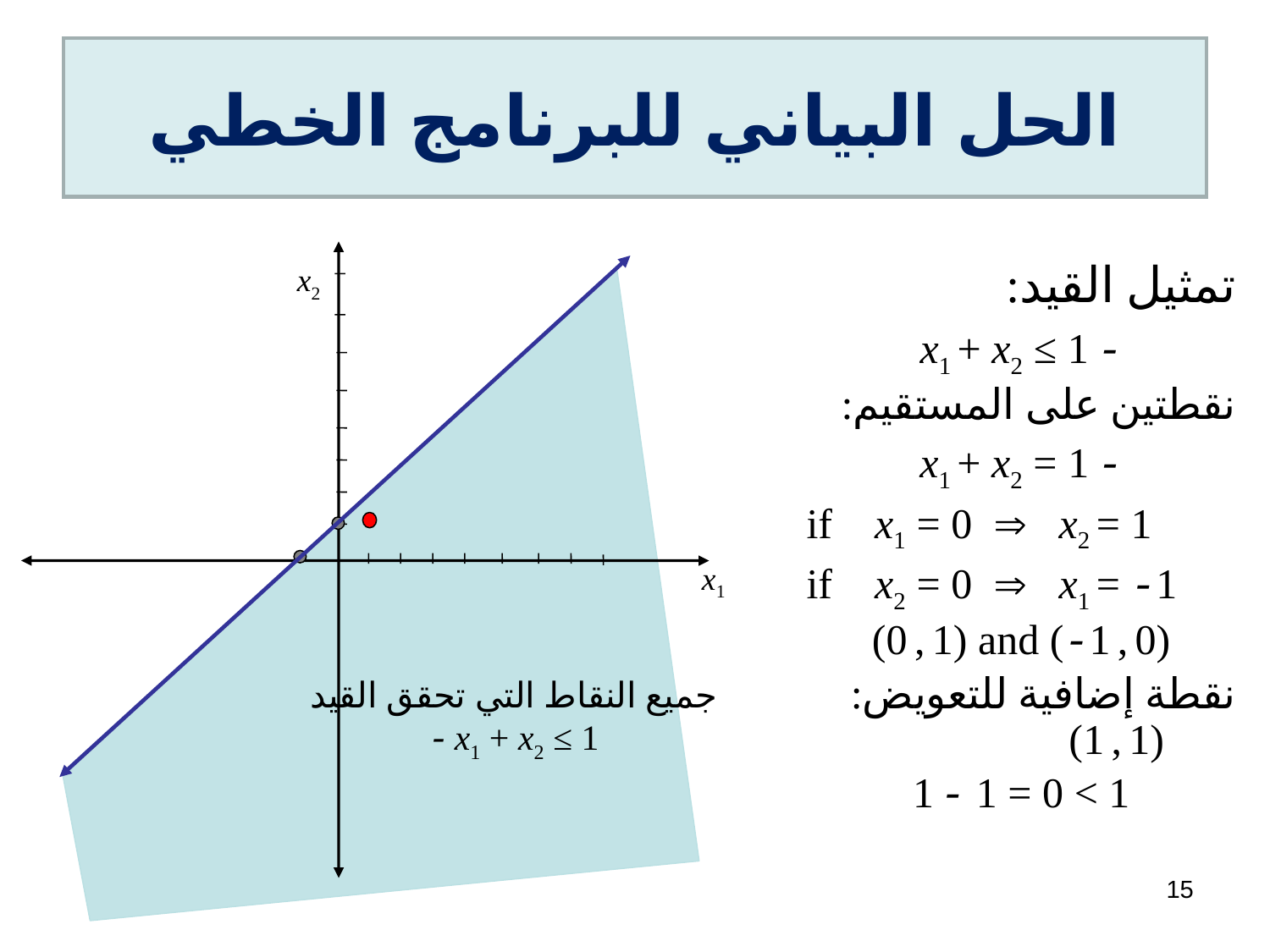

# الحل البياني للبرنامج الخطي

x2
x1

تمثيل القيد:
- x1 + x2 ≤ 1
نقطتين على المستقيم:
- x1 + x2 = 1
if    x1 = 0  ⇒   x2 = 1
if    x2 = 0  ⇒   x1 = -1
(0 , 1) and (-1 , 0)
نقطة إضافية للتعويض: (1 , 1)
1 - 1 = 0 < 1

جميع النقاط التي تحقق القيد
- x1 + x2 ≤ 1
15